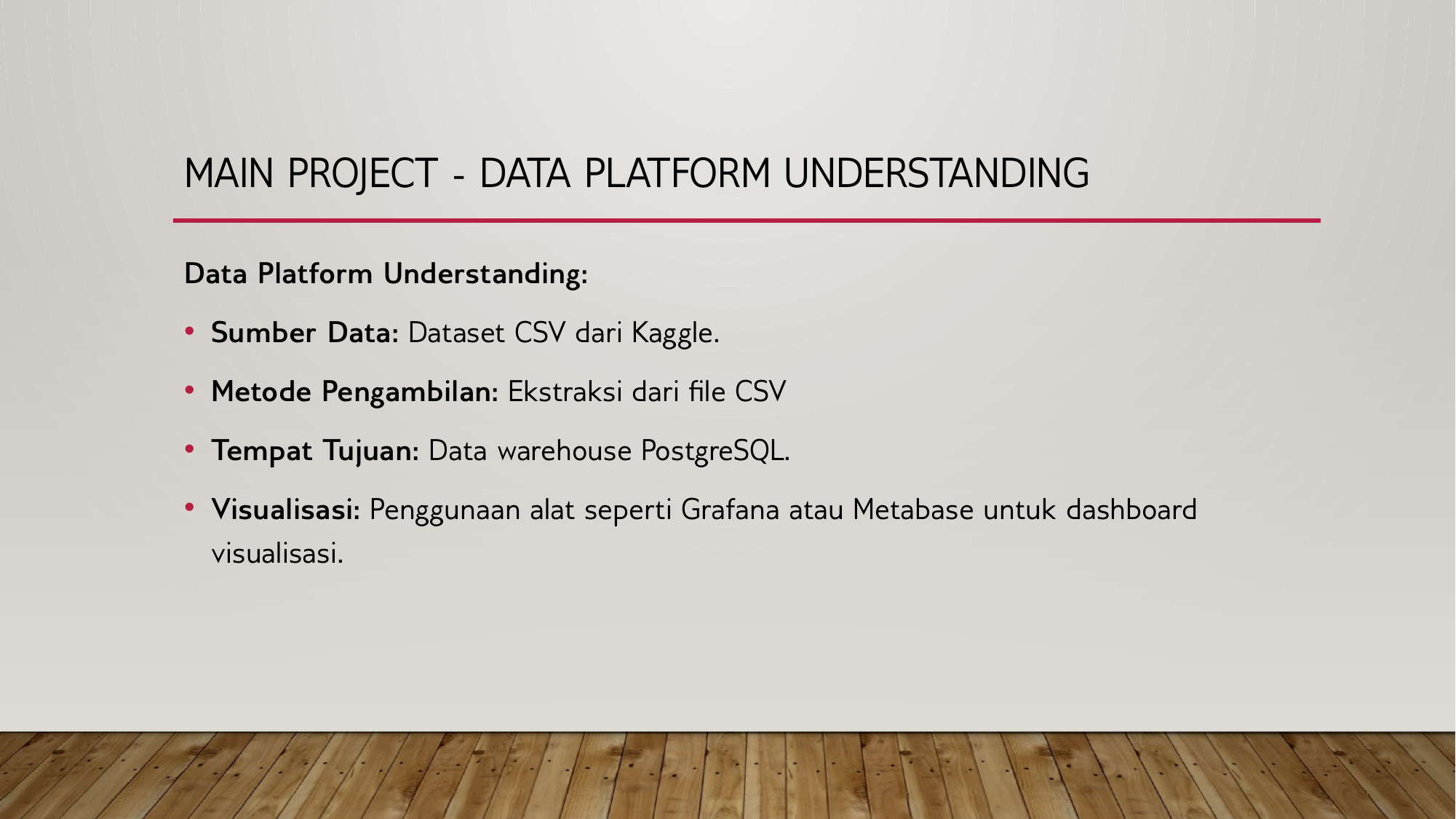

# Main Project - Data Platform Understanding
Data Platform Understanding:
Sumber Data: Dataset CSV dari Kaggle.
Metode Pengambilan: Ekstraksi dari file CSV
Tempat Tujuan: Data warehouse PostgreSQL.
Visualisasi: Penggunaan alat seperti Grafana atau Metabase untuk dashboard visualisasi.